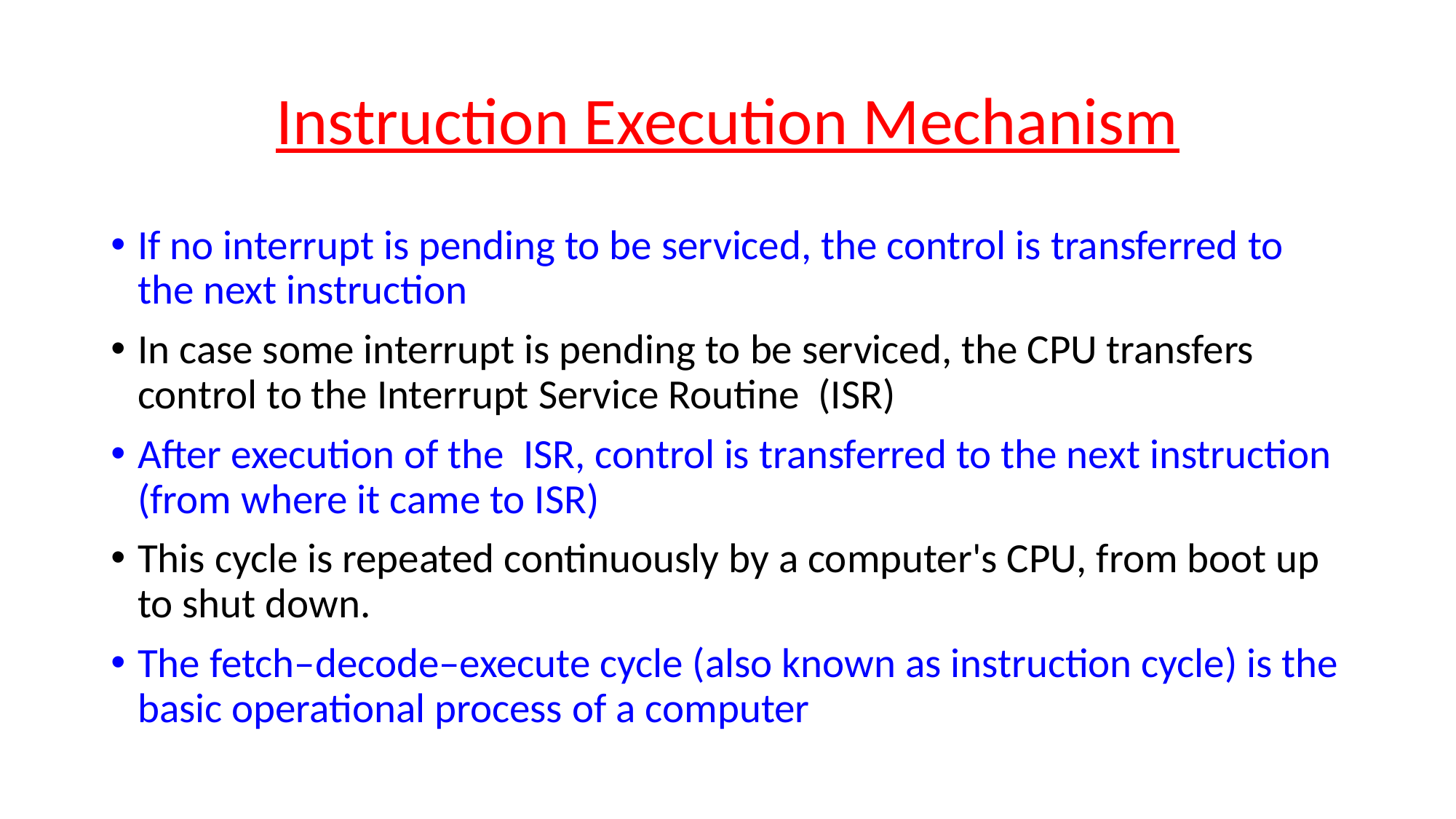

# Instruction Execution Mechanism
If no interrupt is pending to be serviced, the control is transferred to the next instruction
In case some interrupt is pending to be serviced, the CPU transfers control to the Interrupt Service Routine  (ISR)
After execution of the  ISR, control is transferred to the next instruction (from where it came to ISR)
This cycle is repeated continuously by a computer's CPU, from boot up to shut down.
The fetch–decode–execute cycle (also known as instruction cycle) is the basic operational process of a computer